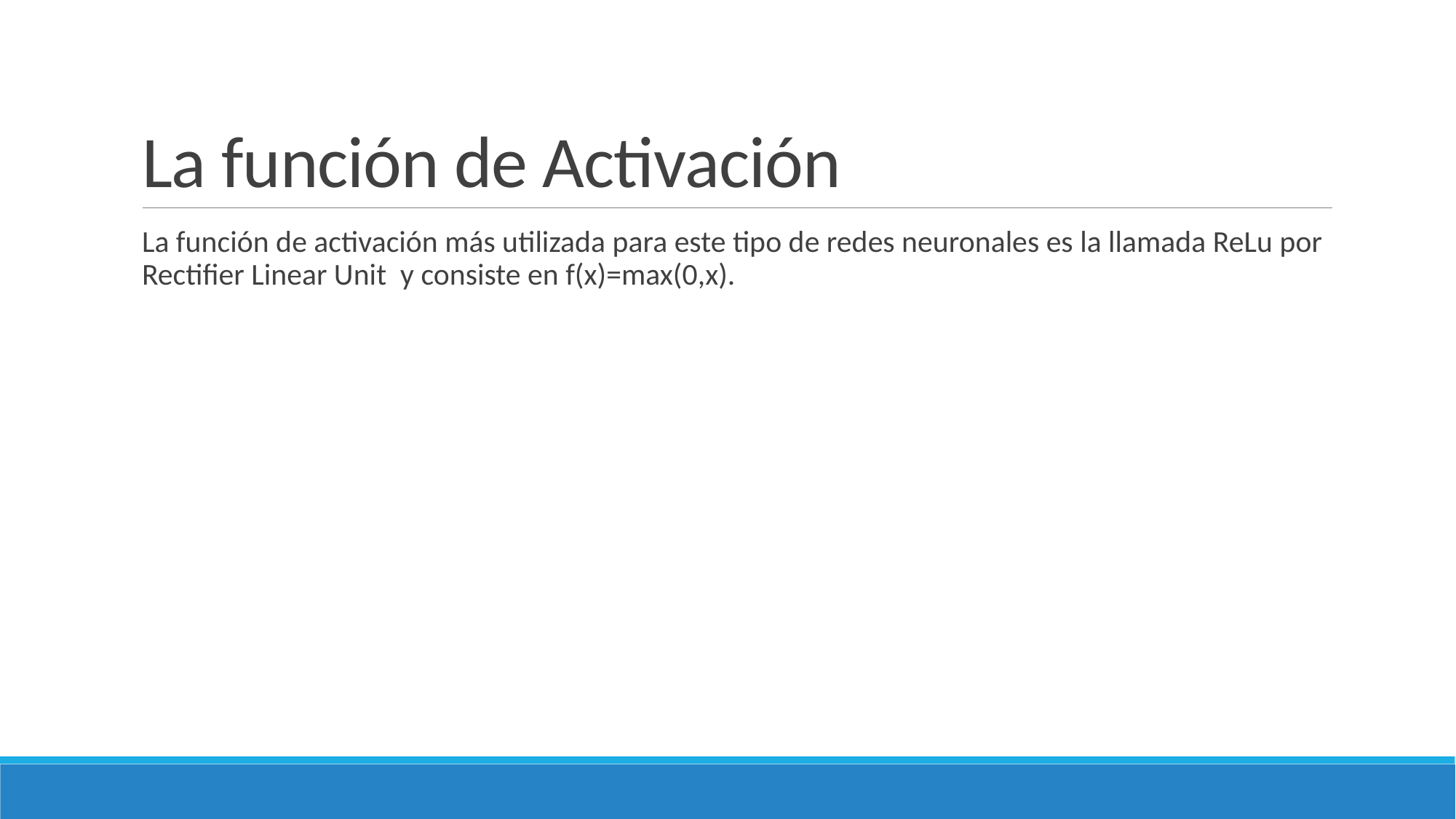

# La función de Activación
La función de activación más utilizada para este tipo de redes neuronales es la llamada ReLu por Rectifier Linear Unit  y consiste en f(x)=max(0,x).